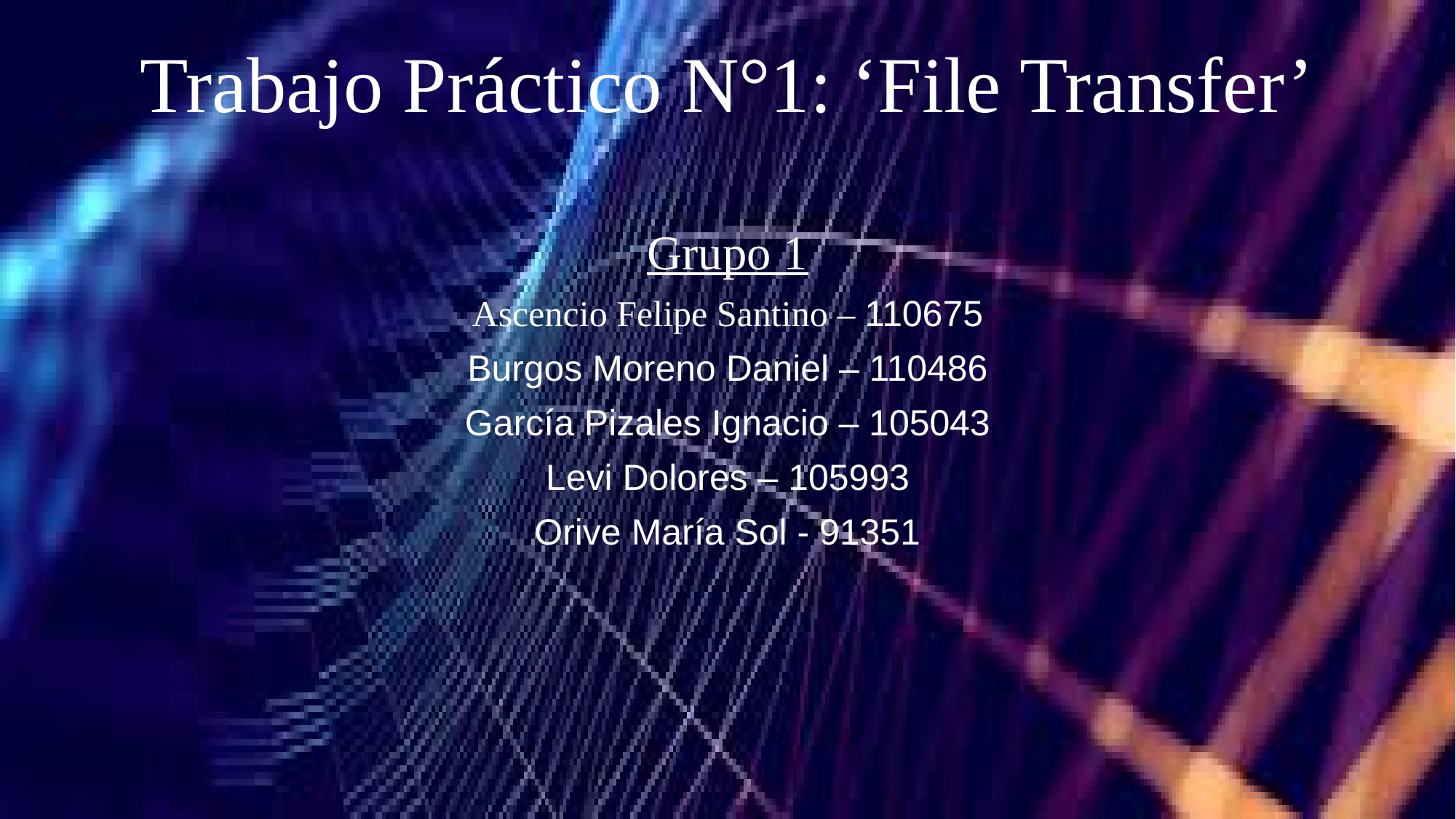

# Trabajo Práctico N°1: ‘File Transfer’
Grupo 1
Ascencio Felipe Santino – 110675
Burgos Moreno Daniel – 110486
García Pizales Ignacio – 105043
Levi Dolores – 105993
Orive María Sol - 91351